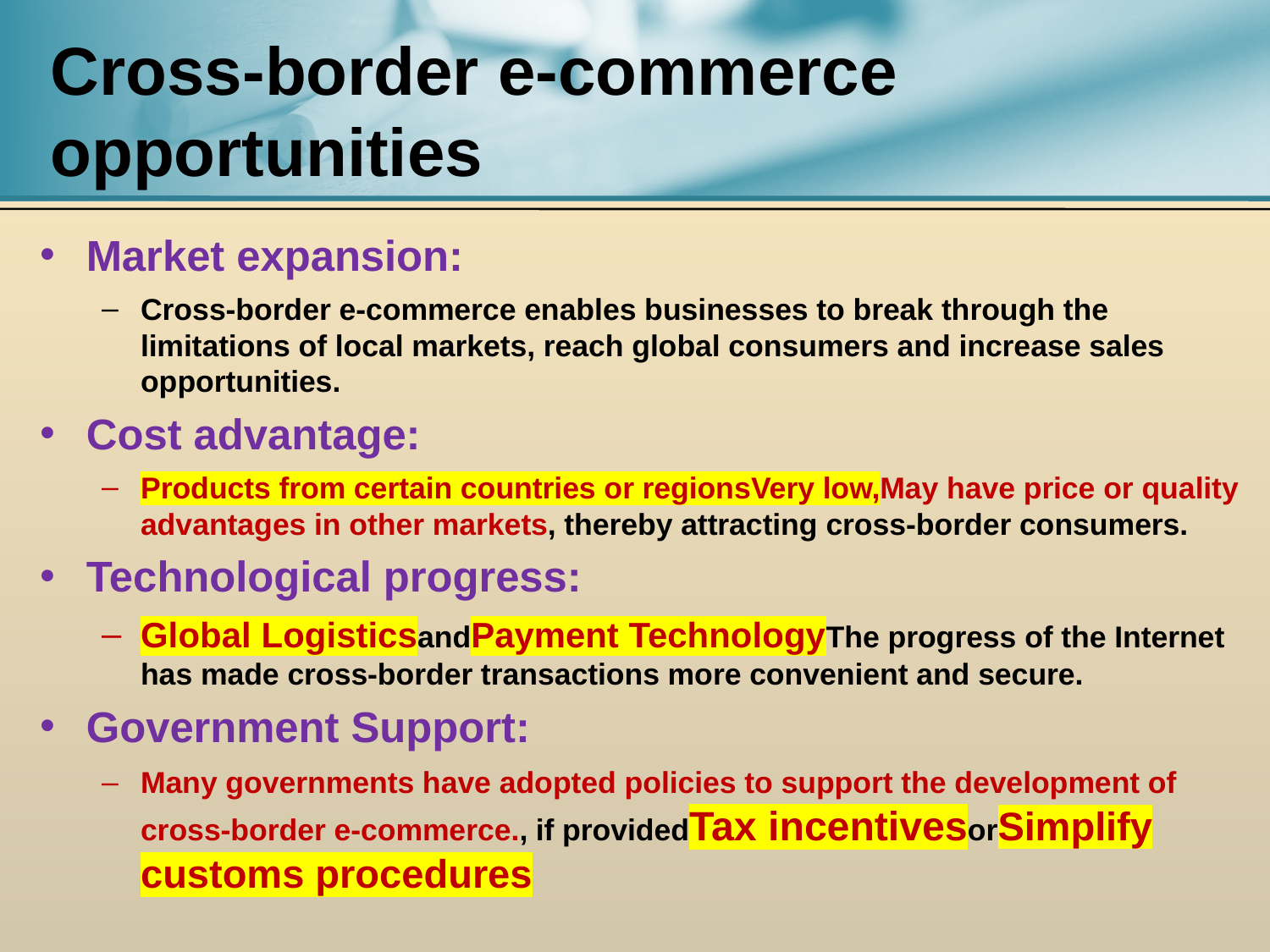

# Cross-border e-commerce opportunities
Market expansion:
Cross-border e-commerce enables businesses to break through the limitations of local markets, reach global consumers and increase sales opportunities.
Cost advantage:
Products from certain countries or regionsVery low,May have price or quality advantages in other markets, thereby attracting cross-border consumers.
Technological progress:
Global LogisticsandPayment TechnologyThe progress of the Internet has made cross-border transactions more convenient and secure.
Government Support:
Many governments have adopted policies to support the development of cross-border e-commerce., if providedTax incentivesorSimplify customs procedures